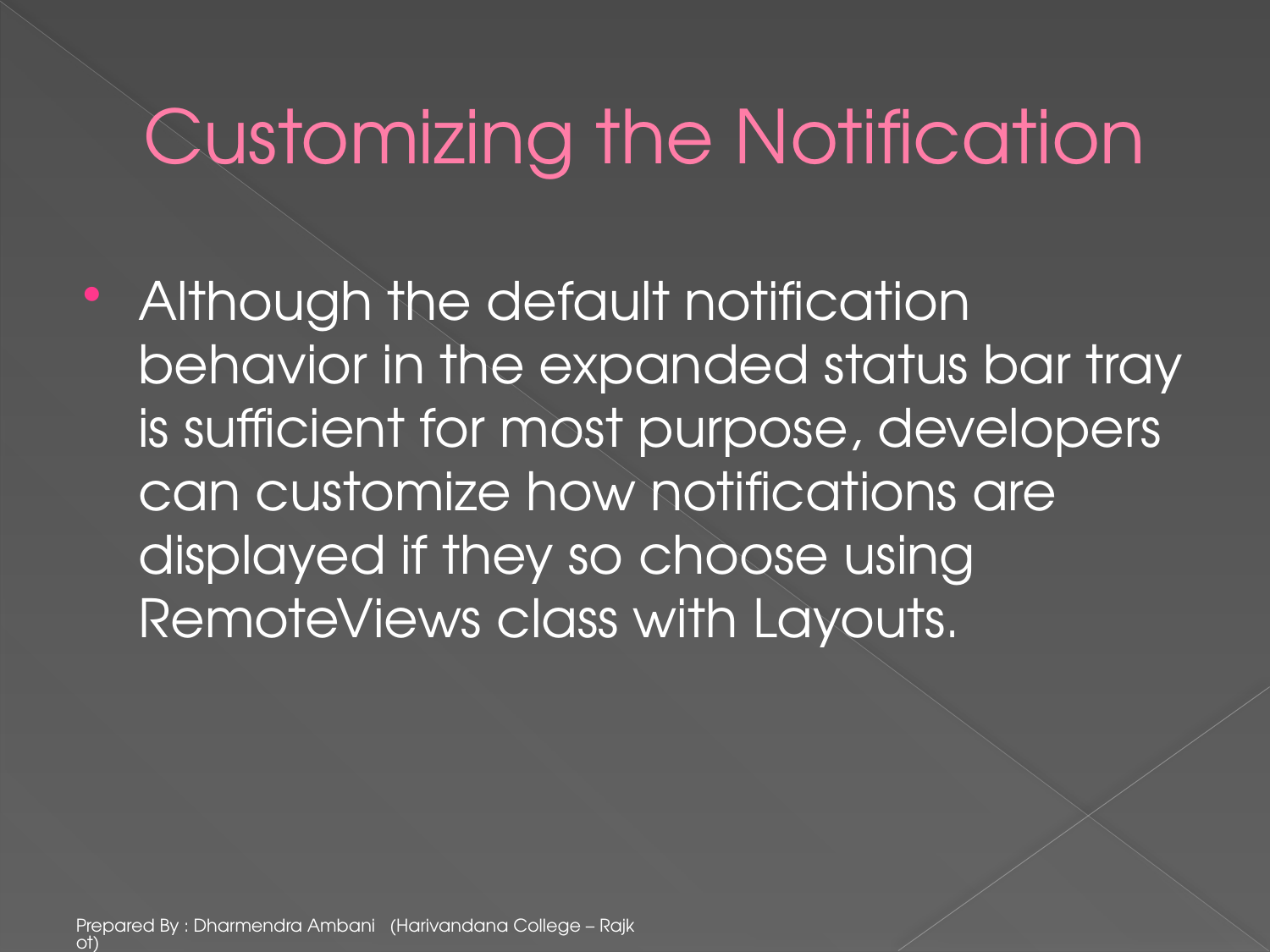

# Customizing the Notification
Although the default notification behavior in the expanded status bar tray is sufficient for most purpose, developers can customize how notifications are displayed if they so choose using RemoteViews class with Layouts.
Prepared By : Dharmendra Ambani   (Harivandana College – Rajkot)